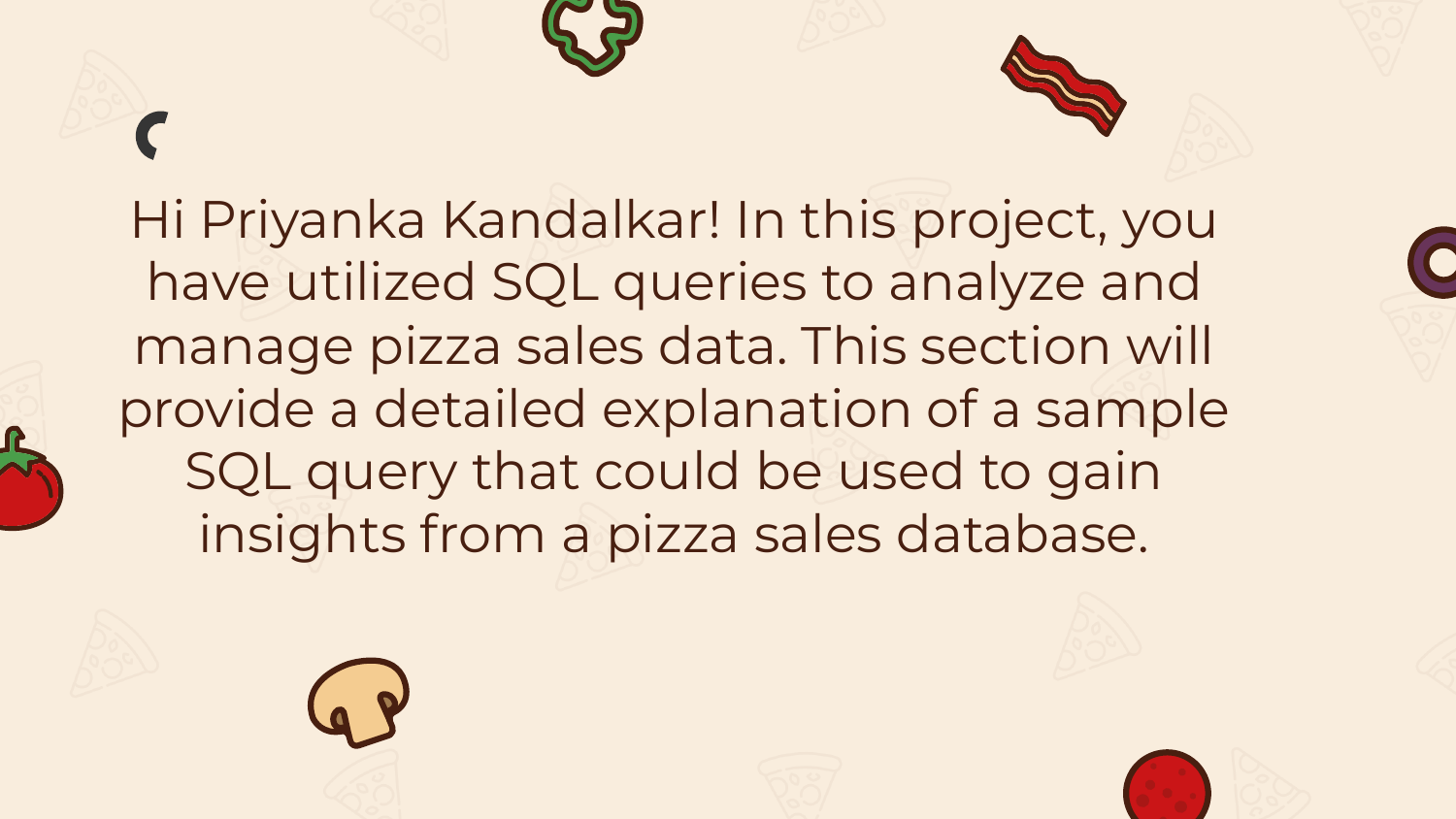

# Hi Priyanka Kandalkar! In this project, you have utilized SQL queries to analyze and manage pizza sales data. This section will provide a detailed explanation of a sample SQL query that could be used to gain insights from a pizza sales database.